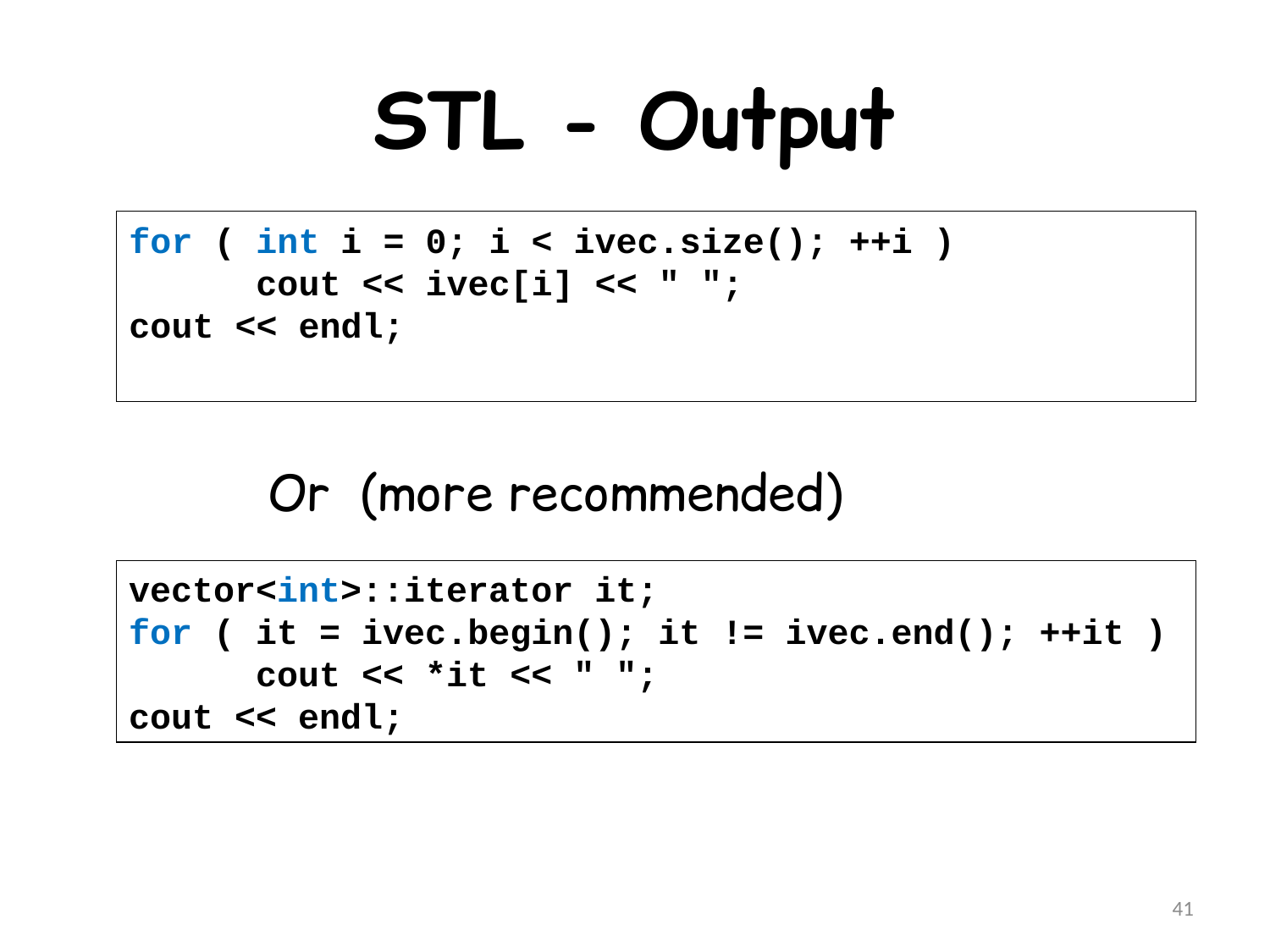

# STL - Output
for ( int i = 0; i < ivec.size(); ++i )
	cout << ivec[i] << " ";
cout << endl;
Or  (more recommended)
vector<int>::iterator it;
for ( it = ivec.begin(); it != ivec.end(); ++it )
	cout << *it << " ";
cout << endl;
41